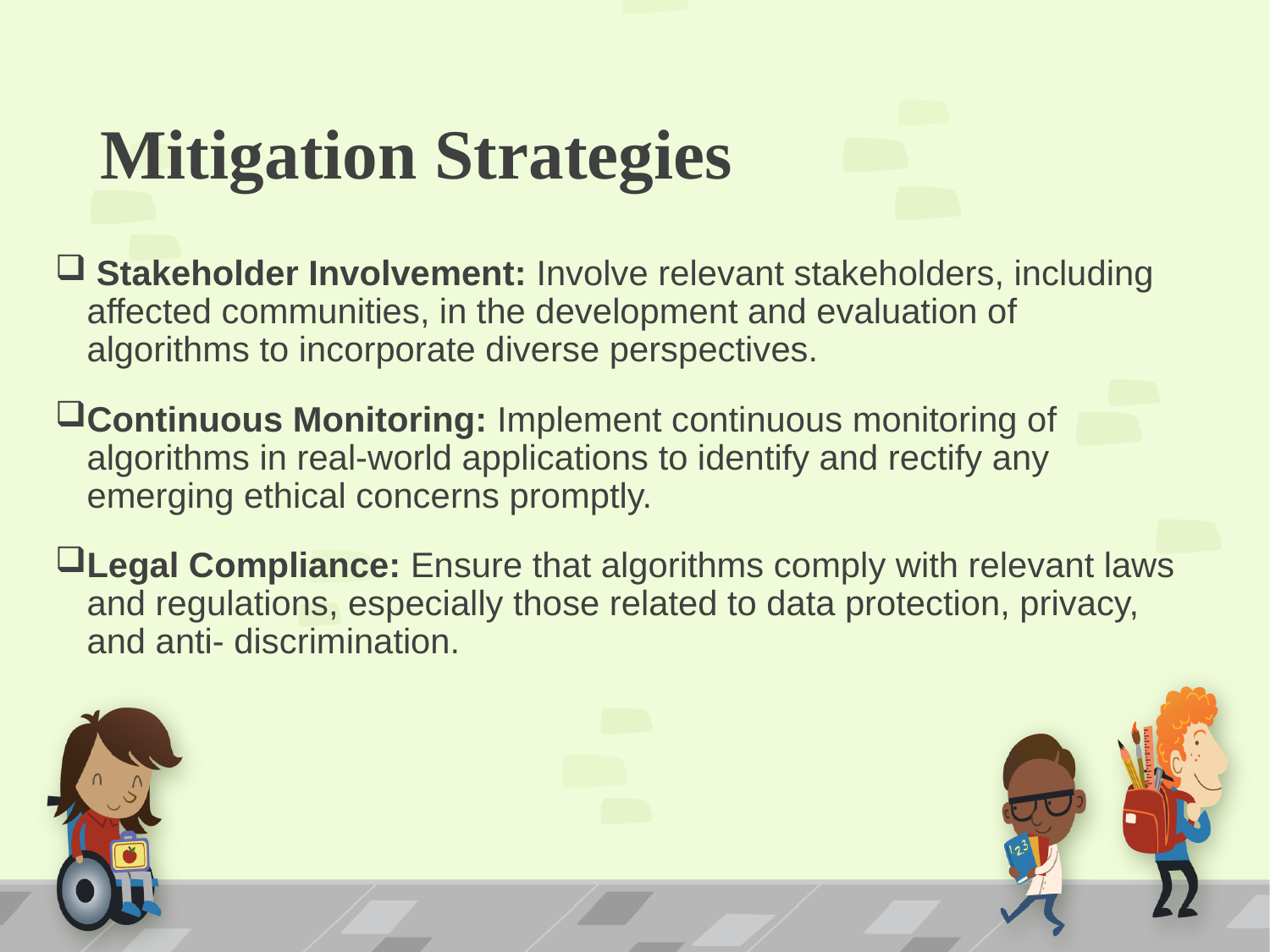

# Mitigation Strategies
 Stakeholder Involvement: Involve relevant stakeholders, including affected communities, in the development and evaluation of algorithms to incorporate diverse perspectives.
Continuous Monitoring: Implement continuous monitoring of algorithms in real-world applications to identify and rectify any emerging ethical concerns promptly.
Legal Compliance: Ensure that algorithms comply with relevant laws and regulations, especially those related to data protection, privacy, and anti- discrimination.